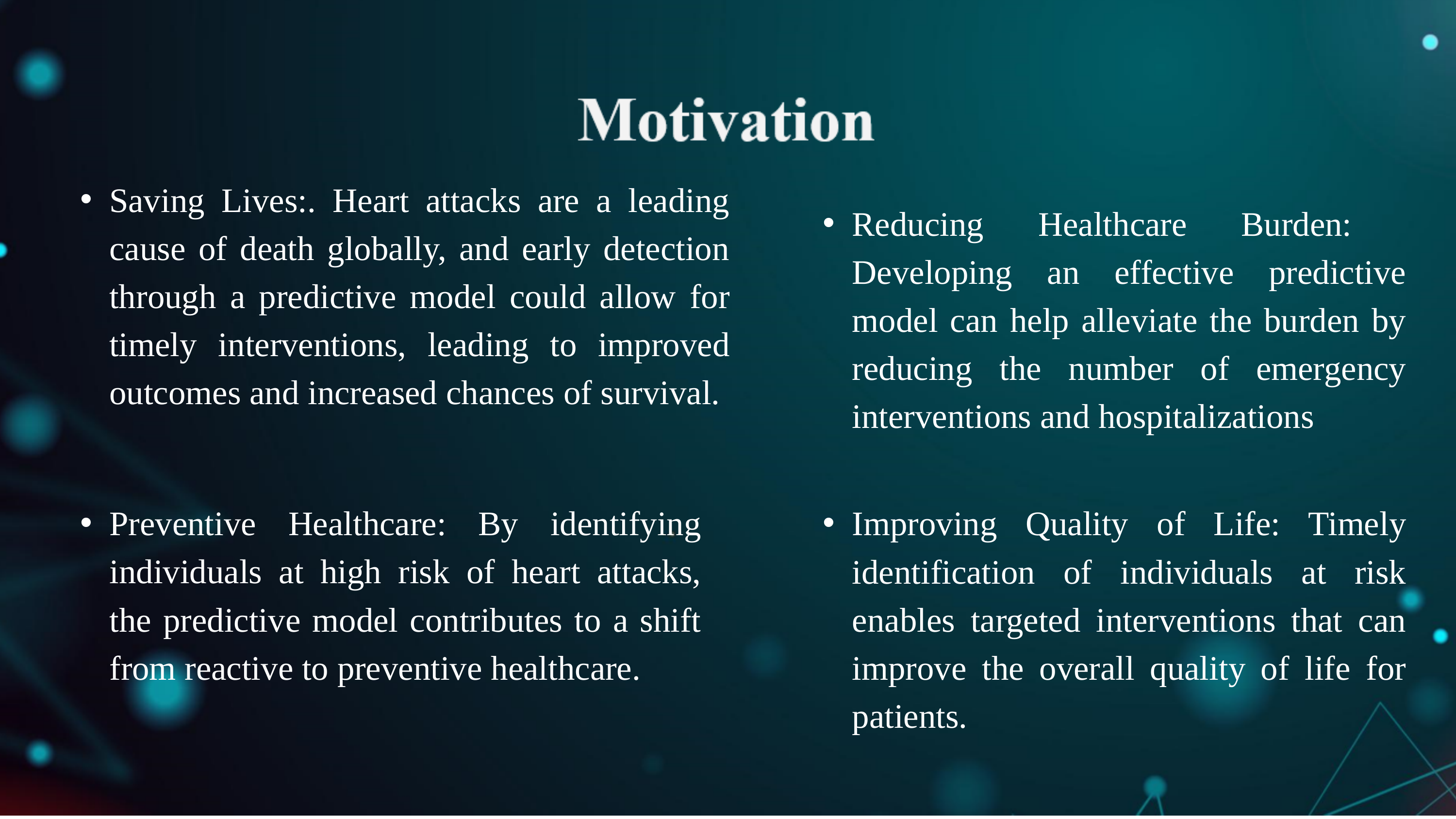

Saving Lives:. Heart attacks are a leading cause of death globally, and early detection through a predictive model could allow for timely interventions, leading to improved outcomes and increased chances of survival.
Reducing Healthcare Burden:  Developing an effective predictive model can help alleviate the burden by reducing the number of emergency interventions and hospitalizations
Preventive Healthcare: By identifying individuals at high risk of heart attacks, the predictive model contributes to a shift from reactive to preventive healthcare.
Improving Quality of Life: Timely identification of individuals at risk enables targeted interventions that can improve the overall quality of life for patients.